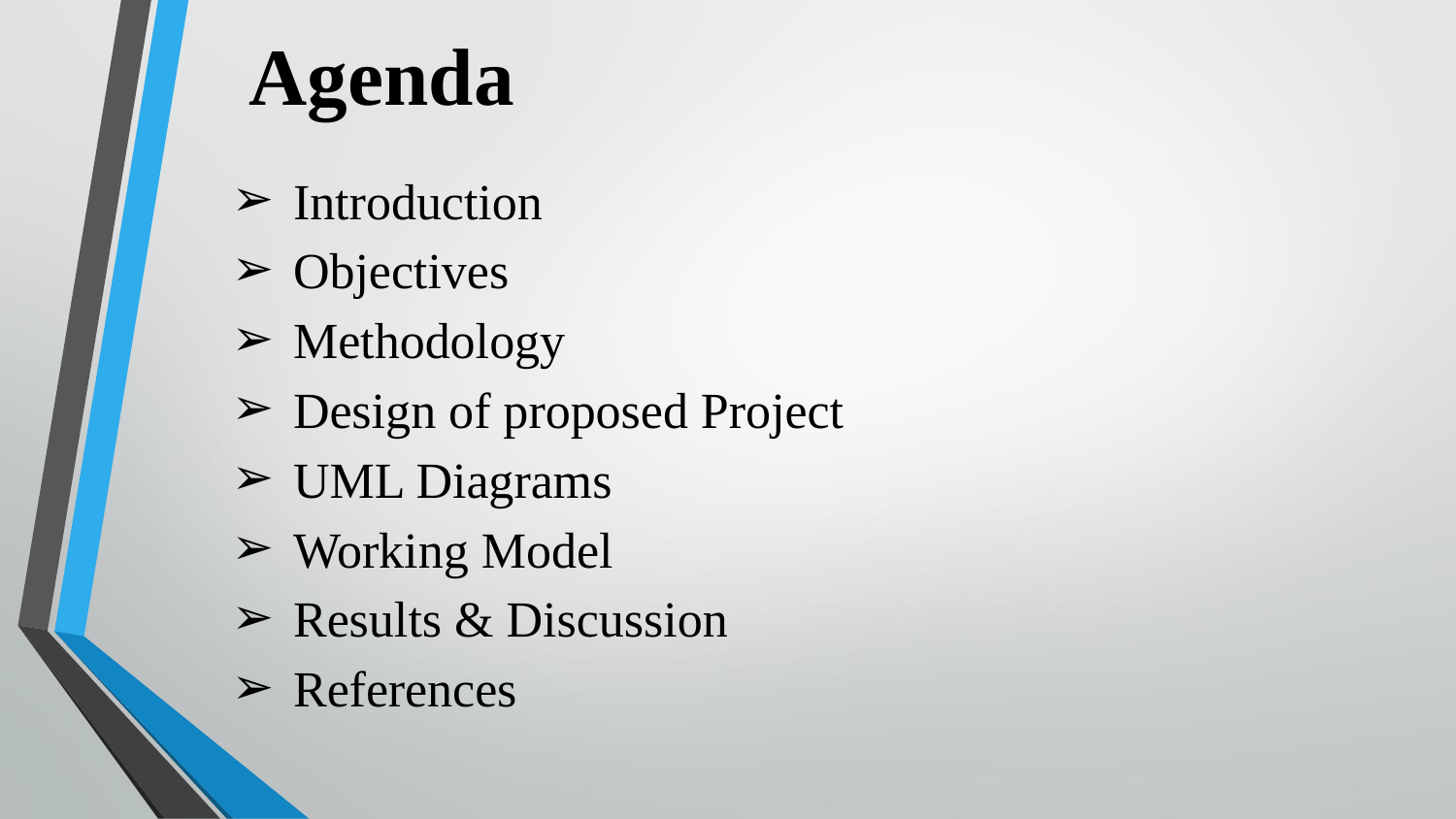

# Agenda
Introduction
Objectives
Methodology
Design of proposed Project
UML Diagrams
Working Model
Results & Discussion
References